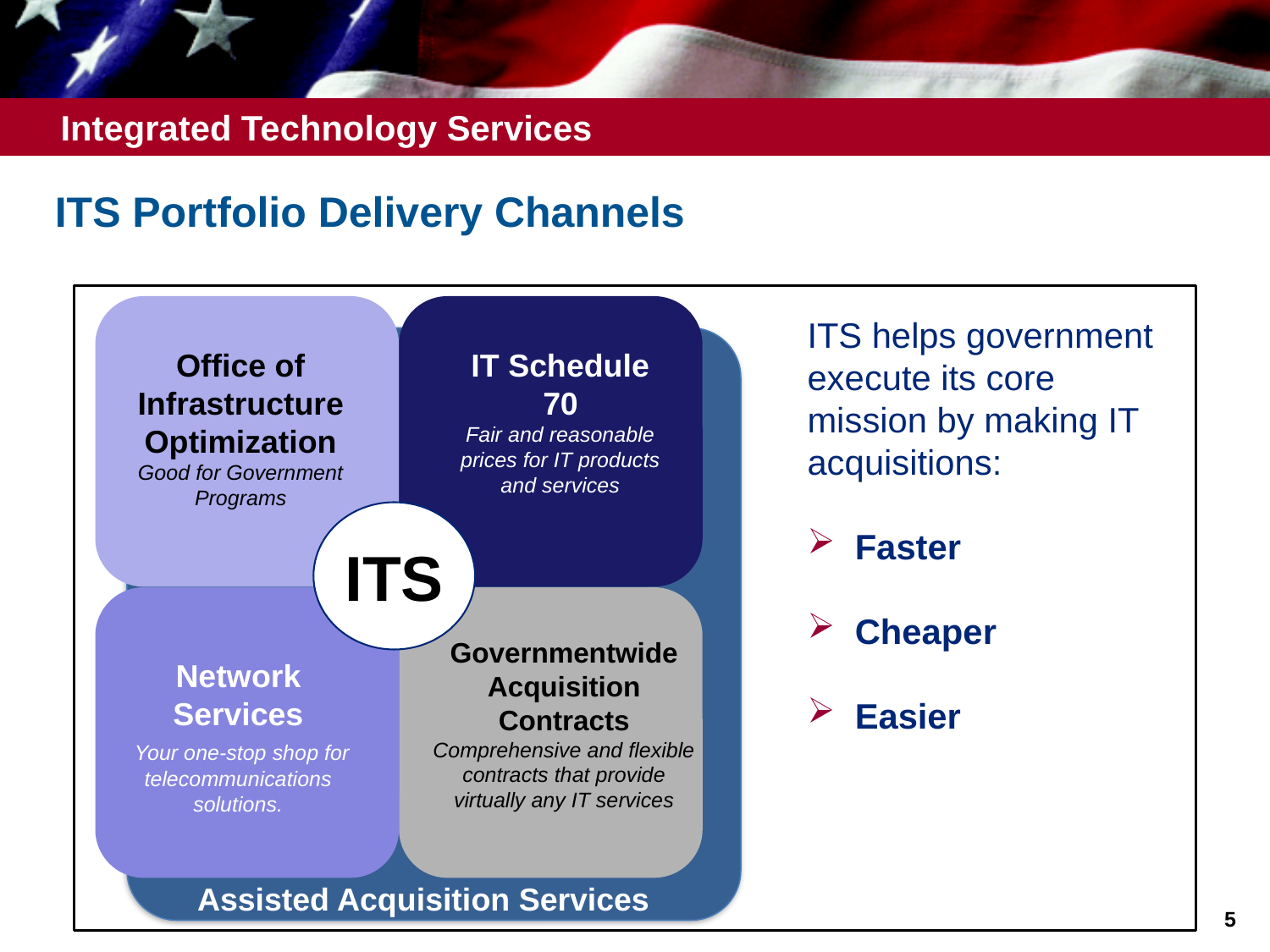

ITS Portfolio Delivery Channels

IT Schedule 70
Fair and reasonable prices for IT products and services
Office of Infrastructure Optimization
Good for Government Programs
ITS

Governmentwide Acquisition Contracts
Comprehensive and flexible contracts that provide virtually any IT services
Network Services
 Your one-stop shop for telecommunications solutions.

Assisted Acquisition Services
ITS helps government execute its core mission by making IT acquisitions:
Faster
Cheaper
Easier
5